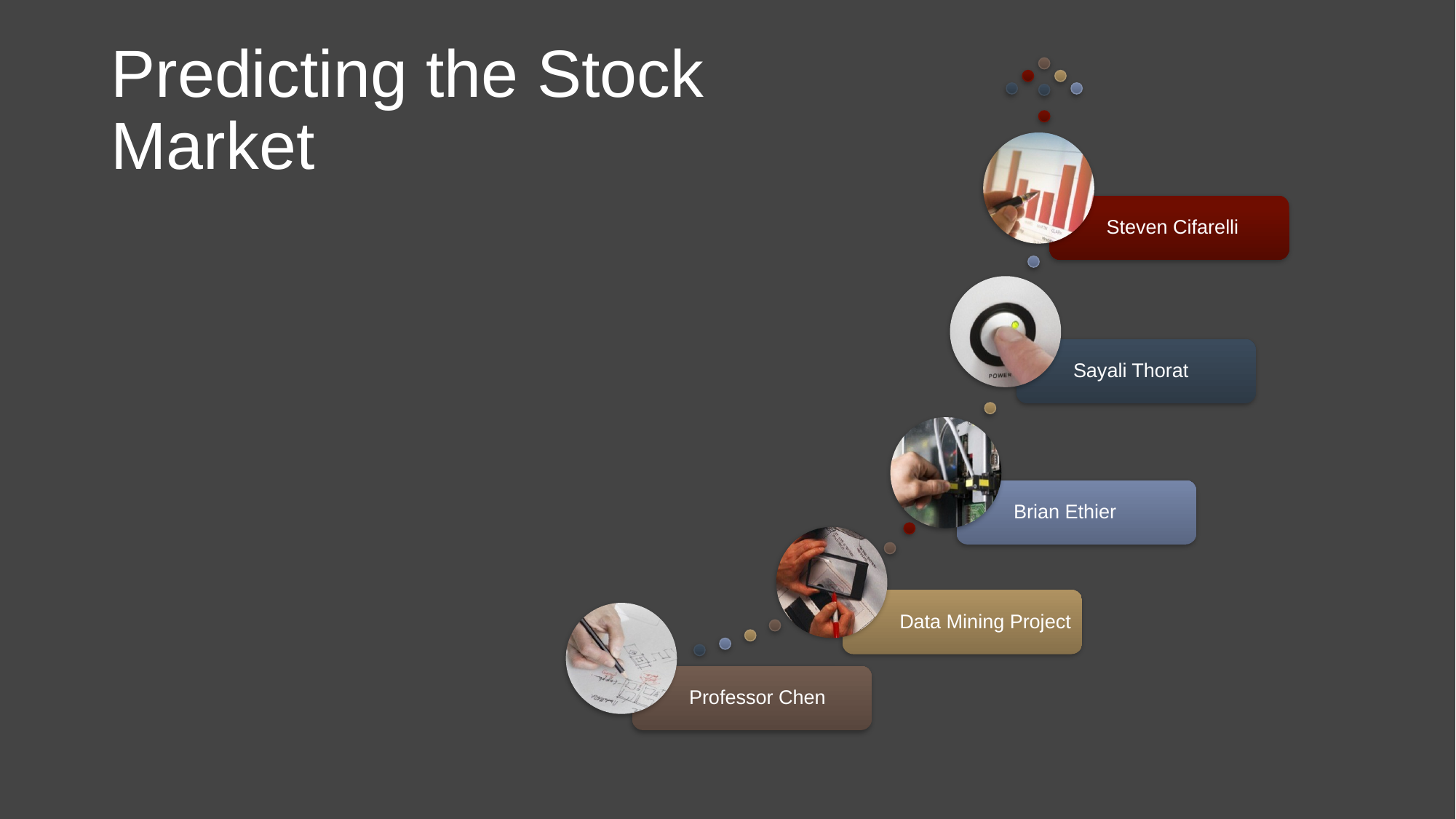

Professor Chen
Data Mining Project
Brian Ethier
Sayali Thorat
Steven Cifarelli
# Predicting the Stock Market